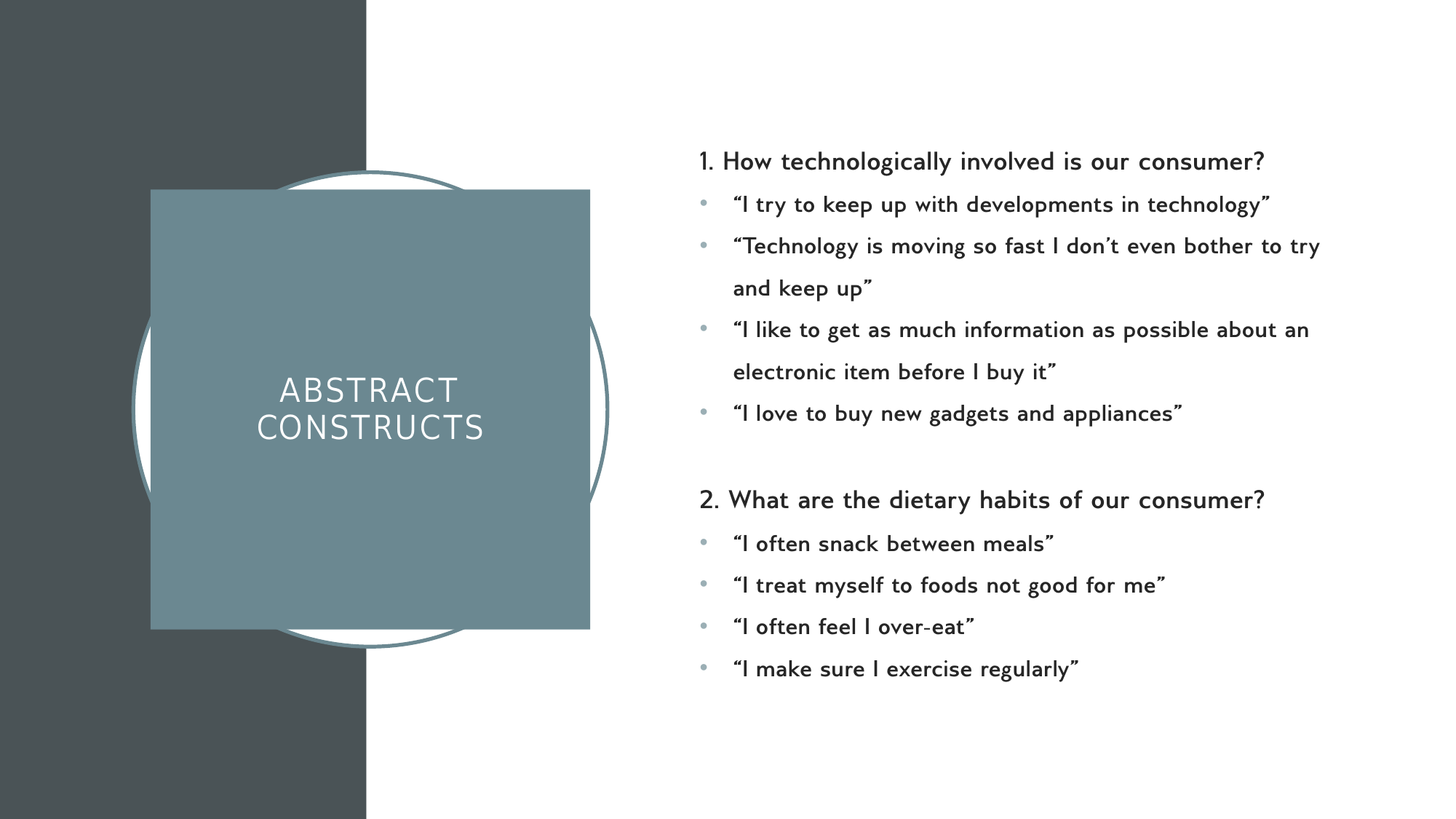

1. How technologically involved is our consumer?
“I try to keep up with developments in technology”
“Technology is moving so fast I don’t even bother to try and keep up”
“I like to get as much information as possible about an electronic item before I buy it”
“I love to buy new gadgets and appliances”

2. What are the dietary habits of our consumer?
“I often snack between meals”
“I treat myself to foods not good for me”
“I often feel I over-eat”
“I make sure I exercise regularly”

# Abstract Constructs